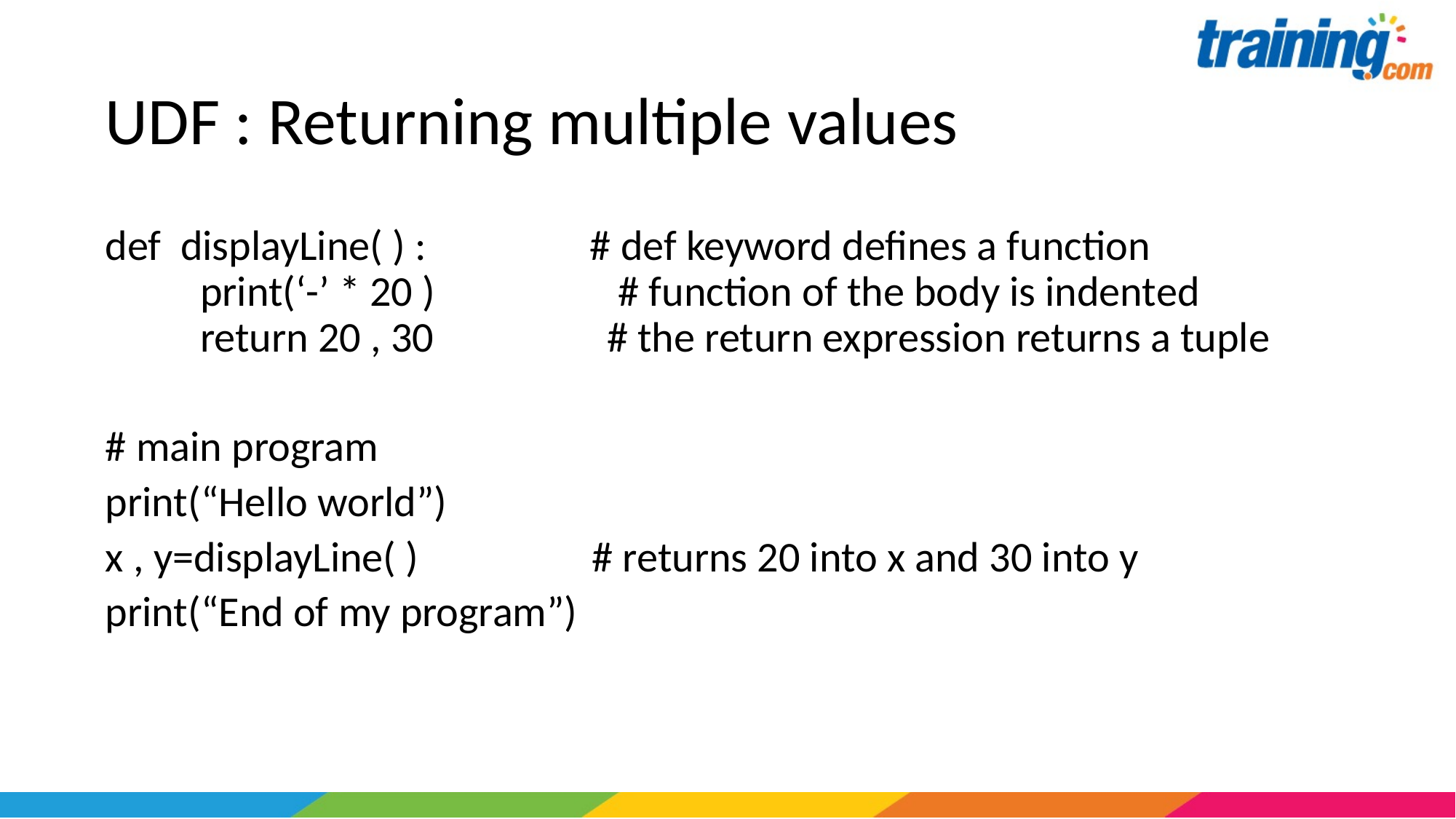

# UDF : Returning multiple values
def  displayLine( ) :                 # def keyword defines a function
       print(‘-’ * 20 )                   # function of the body is indented
       return 20 , 30                  # the return expression returns a tuple

# main program
print(“Hello world”)
x , y=displayLine( )                  # returns 20 into x and 30 into y
print(“End of my program”)